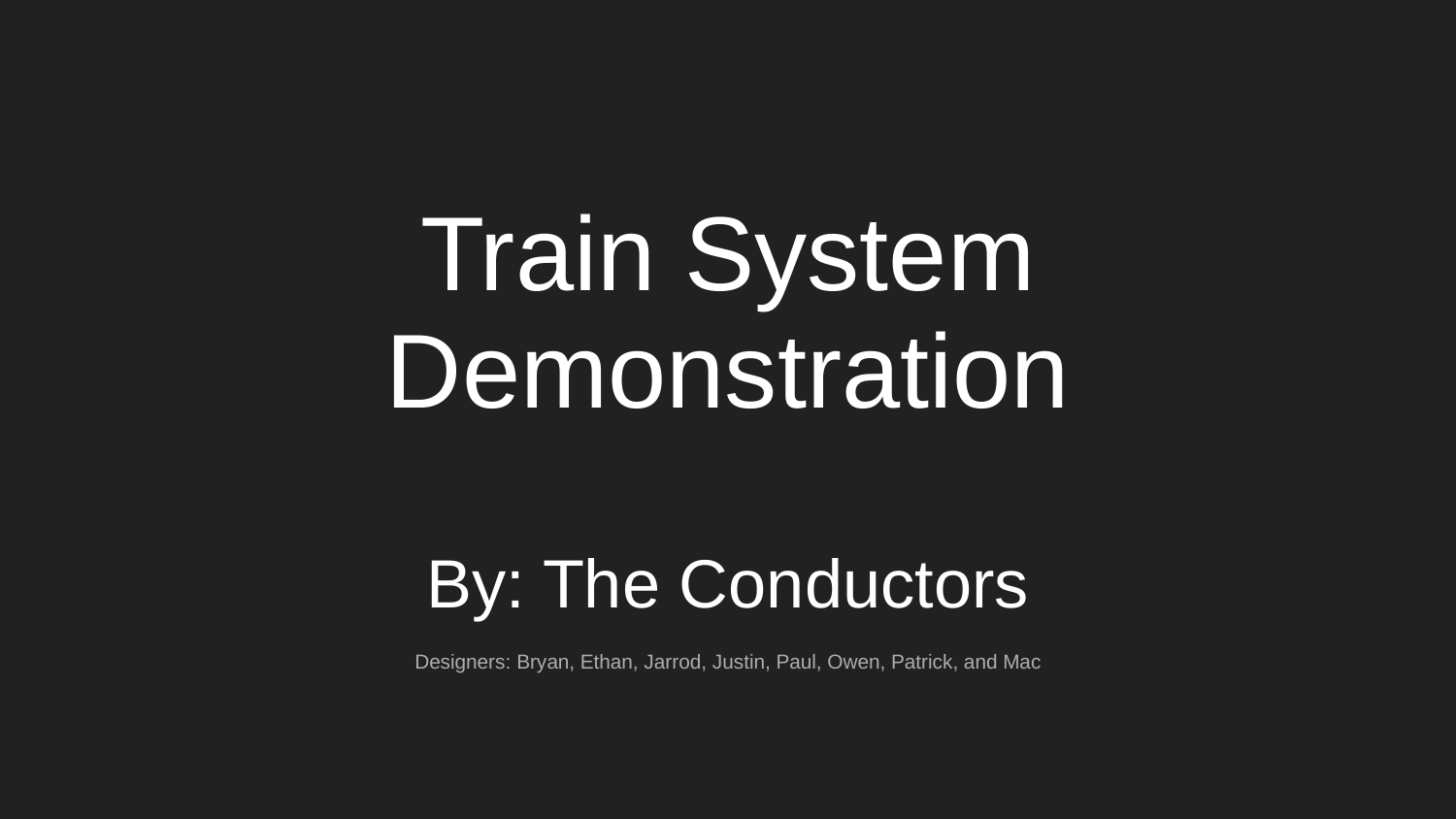

# Train System Demonstration
By: The Conductors
Designers: Bryan, Ethan, Jarrod, Justin, Paul, Owen, Patrick, and Mac